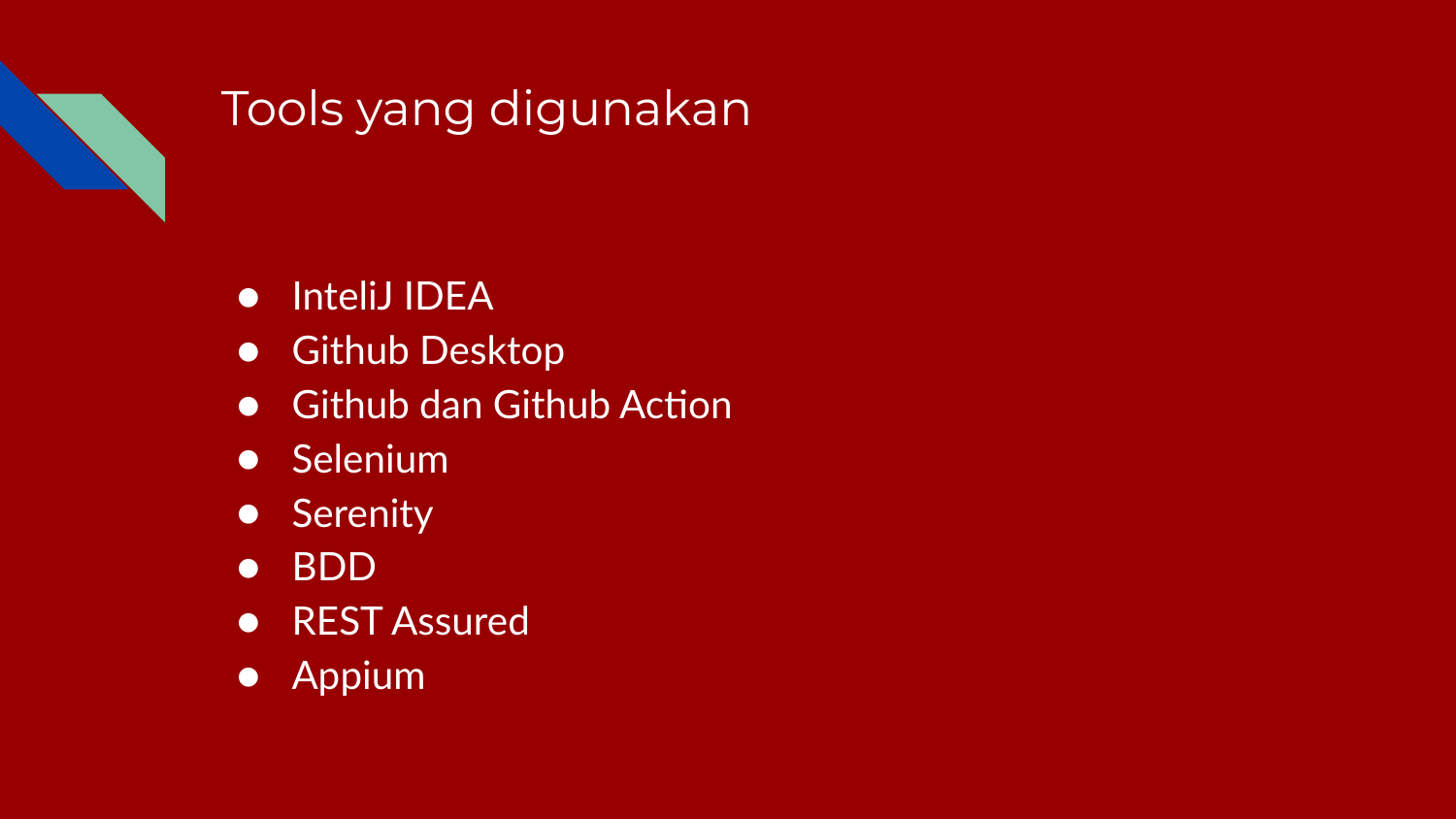

# Tools yang digunakan
InteliJ IDEA
Github Desktop
Github dan Github Action
Selenium
Serenity
BDD
REST Assured
Appium